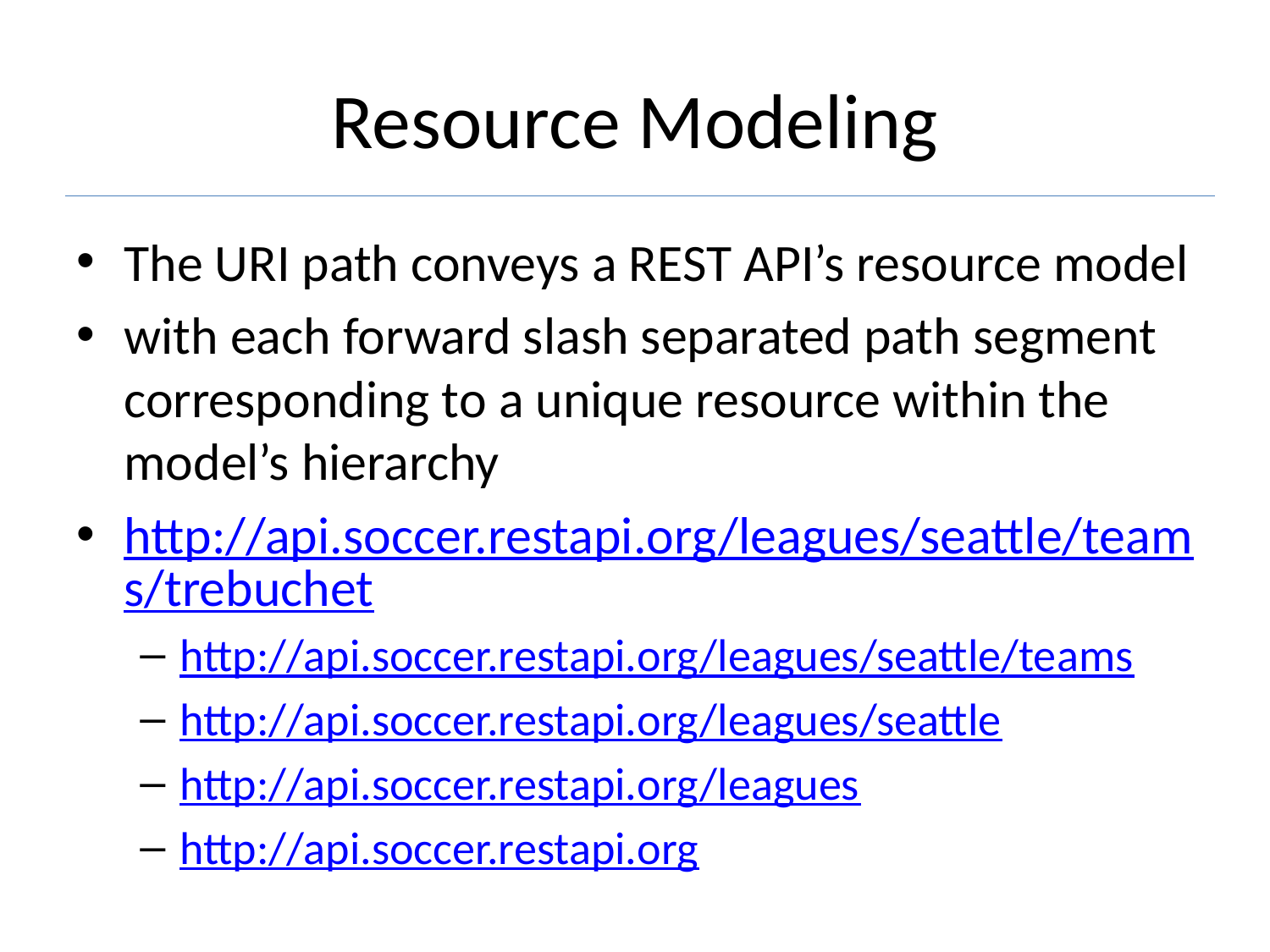

# Resource Modeling
The URI path conveys a REST API’s resource model
with each forward slash separated path segment corresponding to a unique resource within the model’s hierarchy
http://api.soccer.restapi.org/leagues/seattle/teams/trebuchet
http://api.soccer.restapi.org/leagues/seattle/teams
http://api.soccer.restapi.org/leagues/seattle
http://api.soccer.restapi.org/leagues
http://api.soccer.restapi.org